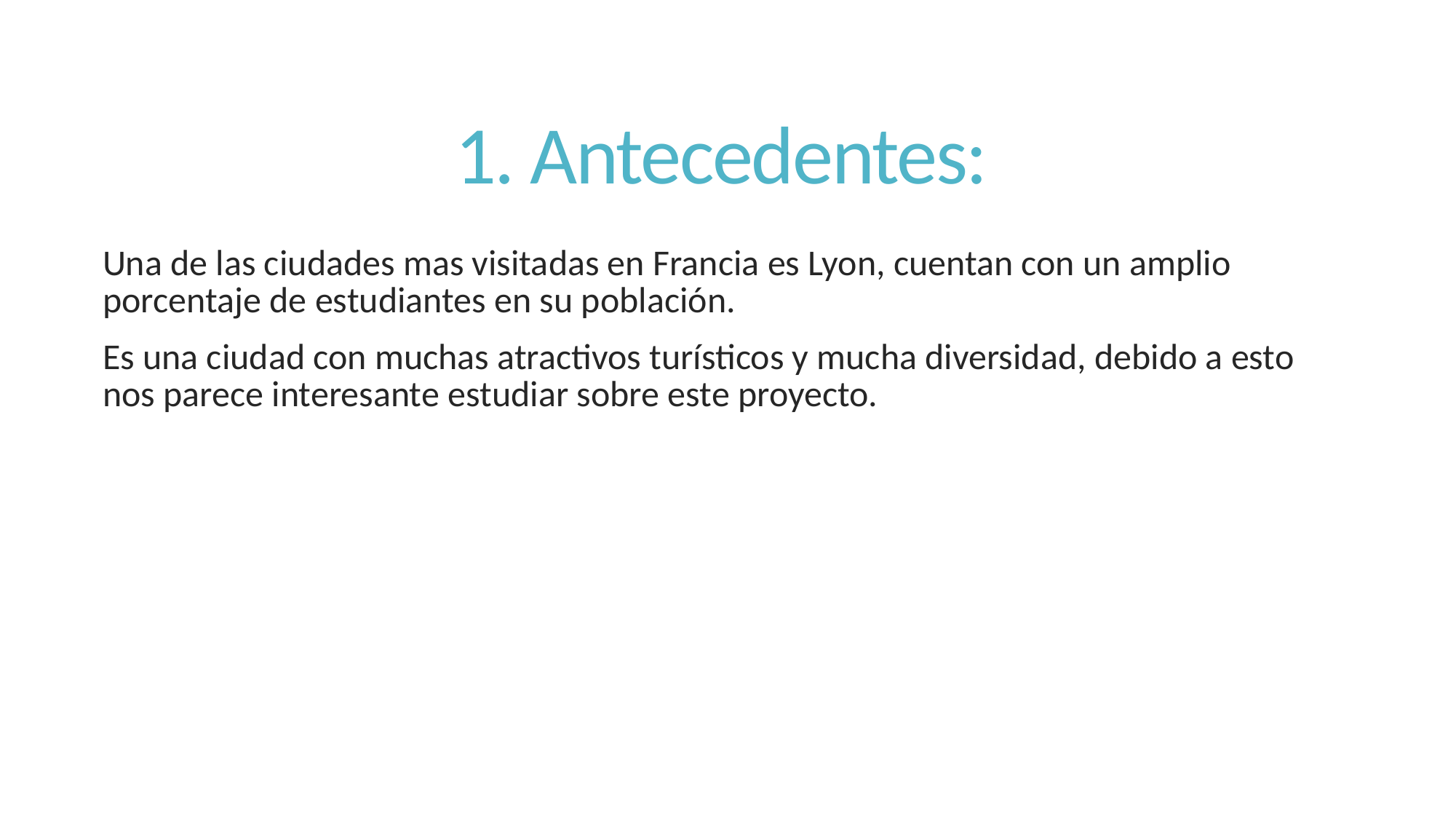

# 1. Antecedentes:
Una de las ciudades mas visitadas en Francia es Lyon, cuentan con un amplio porcentaje de estudiantes en su población.
Es una ciudad con muchas atractivos turísticos y mucha diversidad, debido a esto nos parece interesante estudiar sobre este proyecto.